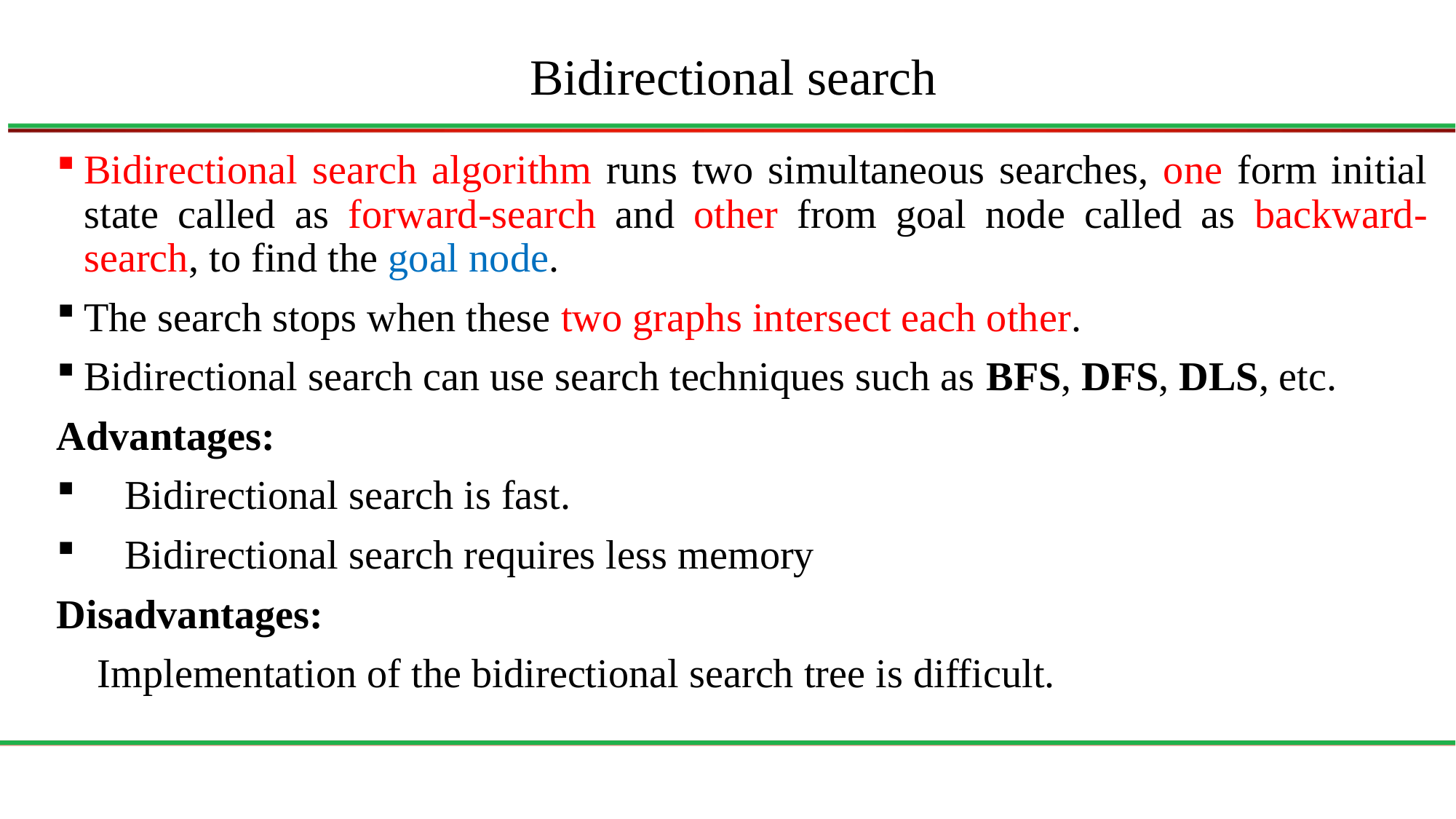

# Bidirectional search
Bidirectional search algorithm runs two simultaneous searches, one form initial state called as forward-search and other from goal node called as backward-search, to find the goal node.
The search stops when these two graphs intersect each other.
Bidirectional search can use search techniques such as BFS, DFS, DLS, etc.
Advantages:
    Bidirectional search is fast.
    Bidirectional search requires less memory
Disadvantages:
    Implementation of the bidirectional search tree is difficult.